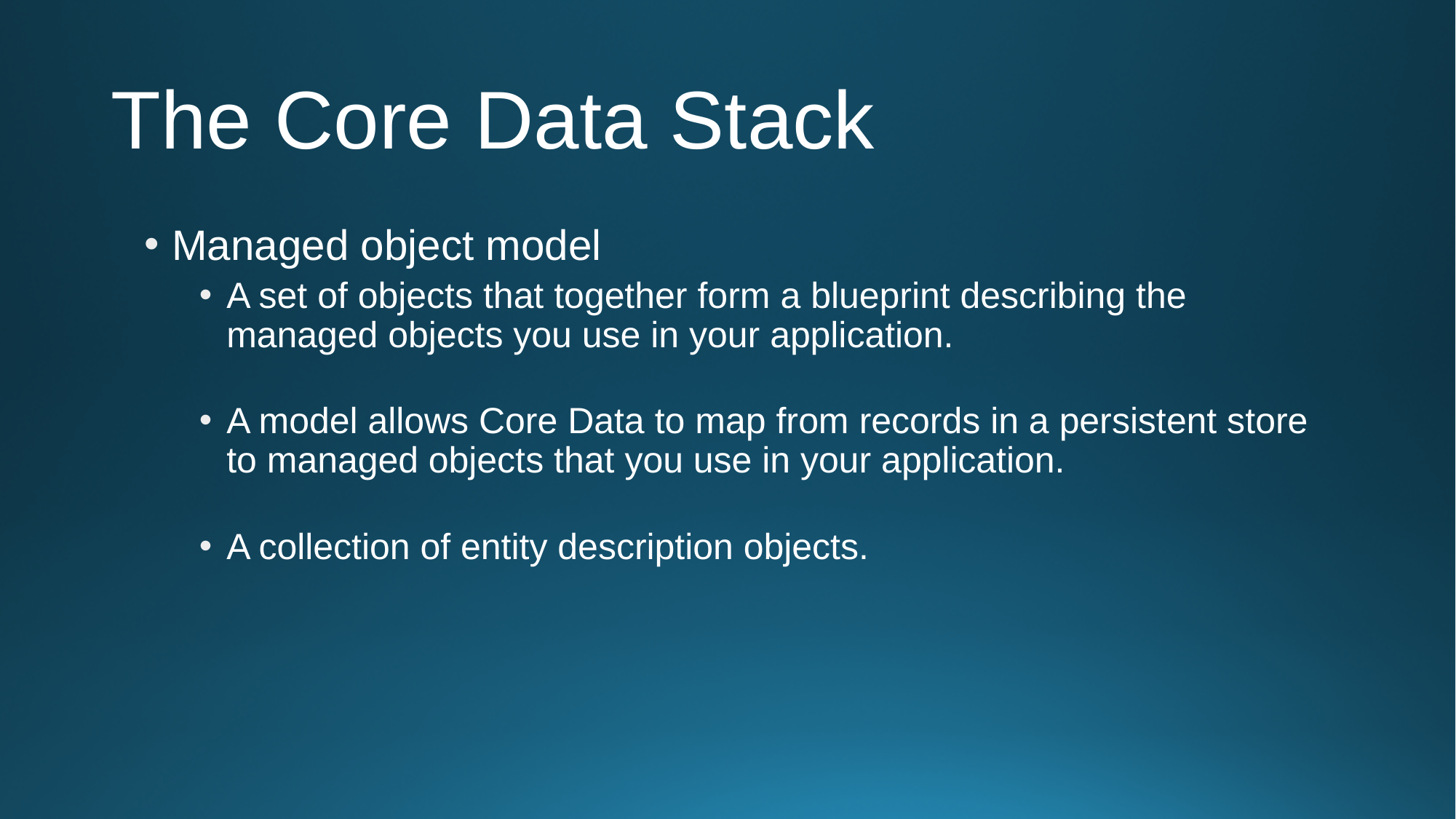

# The Core Data Stack
Managed object model
A set of objects that together form a blueprint describing the managed objects you use in your application.
A model allows Core Data to map from records in a persistent store to managed objects that you use in your application.
A collection of entity description objects.